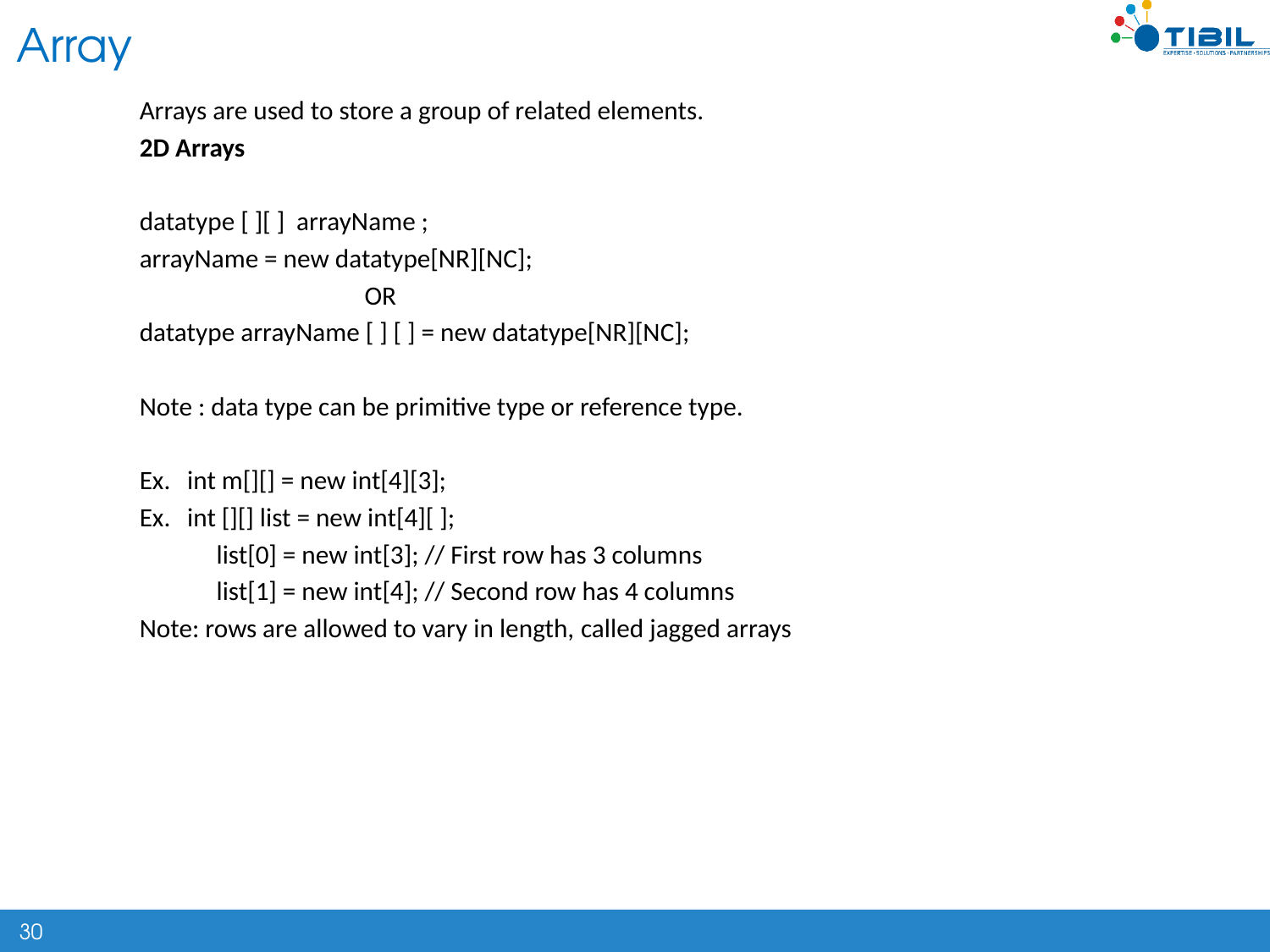

# Array
Arrays are used to store a group of related elements.
2D Arrays

datatype [ ][ ]  arrayName ;
arrayName = new datatype[NR][NC];
                                      OR
datatype arrayName [ ] [ ] = new datatype[NR][NC];

Note : data type can be primitive type or reference type.

Ex. 	int m[][] = new int[4][3];
Ex.	int [][] list = new int[4][ ];
             list[0] = new int[3]; // First row has 3 columns
             list[1] = new int[4]; // Second row has 4 columns
Note: rows are allowed to vary in length, called jagged arrays
30